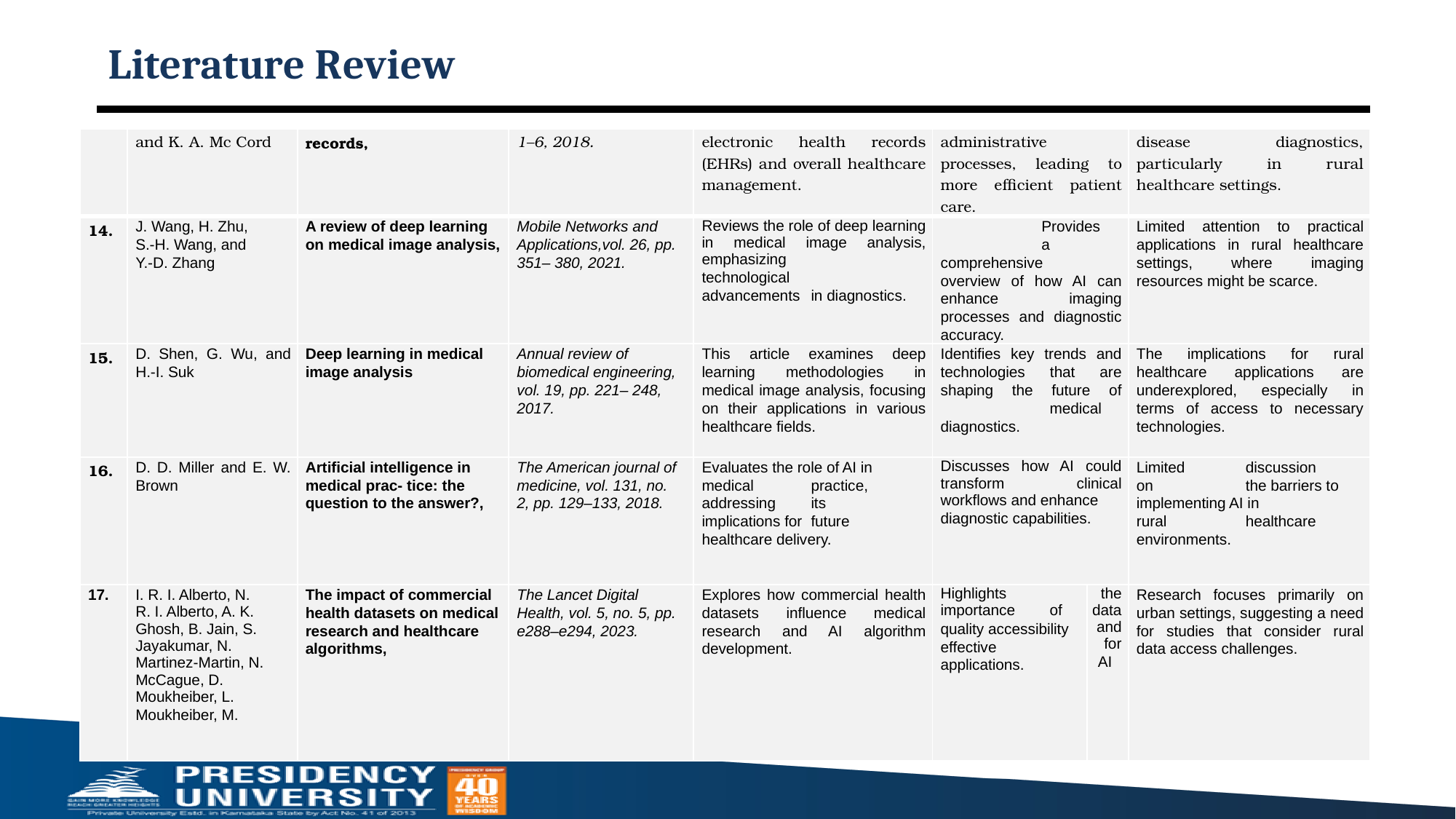

# Literature Review
|  | and K. A. Mc Cord | records, | 1–6, 2018. | electronic health records (EHRs) and overall healthcare management. | administrative processes, leading to more efficient patient care. |  | disease diagnostics, particularly in rural healthcare settings. |
| --- | --- | --- | --- | --- | --- | --- | --- |
| 14. | J. Wang, H. Zhu, S.-H. Wang, and Y.-D. Zhang | A review of deep learning on medical image analysis, | Mobile Networks and Applications,vol. 26, pp. 351– 380, 2021. | Reviews the role of deep learning in medical image analysis, emphasizing technological advancements in diagnostics. | Provides a comprehensive overview of how AI can enhance imaging processes and diagnostic accuracy. |  | Limited attention to practical applications in rural healthcare settings, where imaging resources might be scarce. |
| 15. | D. Shen, G. Wu, and H.-I. Suk | Deep learning in medical image analysis | Annual review of biomedical engineering, vol. 19, pp. 221– 248, 2017. | This article examines deep learning methodologies in medical image analysis, focusing on their applications in various healthcare fields. | Identifies key trends and technologies that are shaping the future of medical diagnostics. |  | The implications for rural healthcare applications are underexplored, especially in terms of access to necessary technologies. |
| 16. | D. D. Miller and E. W. Brown | Artificial intelligence in medical prac- tice: the question to the answer?, | The American journal of medicine, vol. 131, no. 2, pp. 129–133, 2018. | Evaluates the role of AI in medical practice, addressing its implications for future healthcare delivery. | Discusses how AI could transform clinical workflows and enhance diagnostic capabilities. |  | Limited discussion on the barriers to implementing AI in rural healthcare environments. |
| 17. | I. R. I. Alberto, N. R. I. Alberto, A. K. Ghosh, B. Jain, S. Jayakumar, N. Martinez-Martin, N. McCague, D. Moukheiber, L. Moukheiber, M. | The impact of commercial health datasets on medical research and healthcare algorithms, | The Lancet Digital Health, vol. 5, no. 5, pp. e288–e294, 2023. | Explores how commercial health datasets influence medical research and AI algorithm development. | Highlights importance of quality accessibility effective applications. | the data and for AI | Research focuses primarily on urban settings, suggesting a need for studies that consider rural data access challenges. |